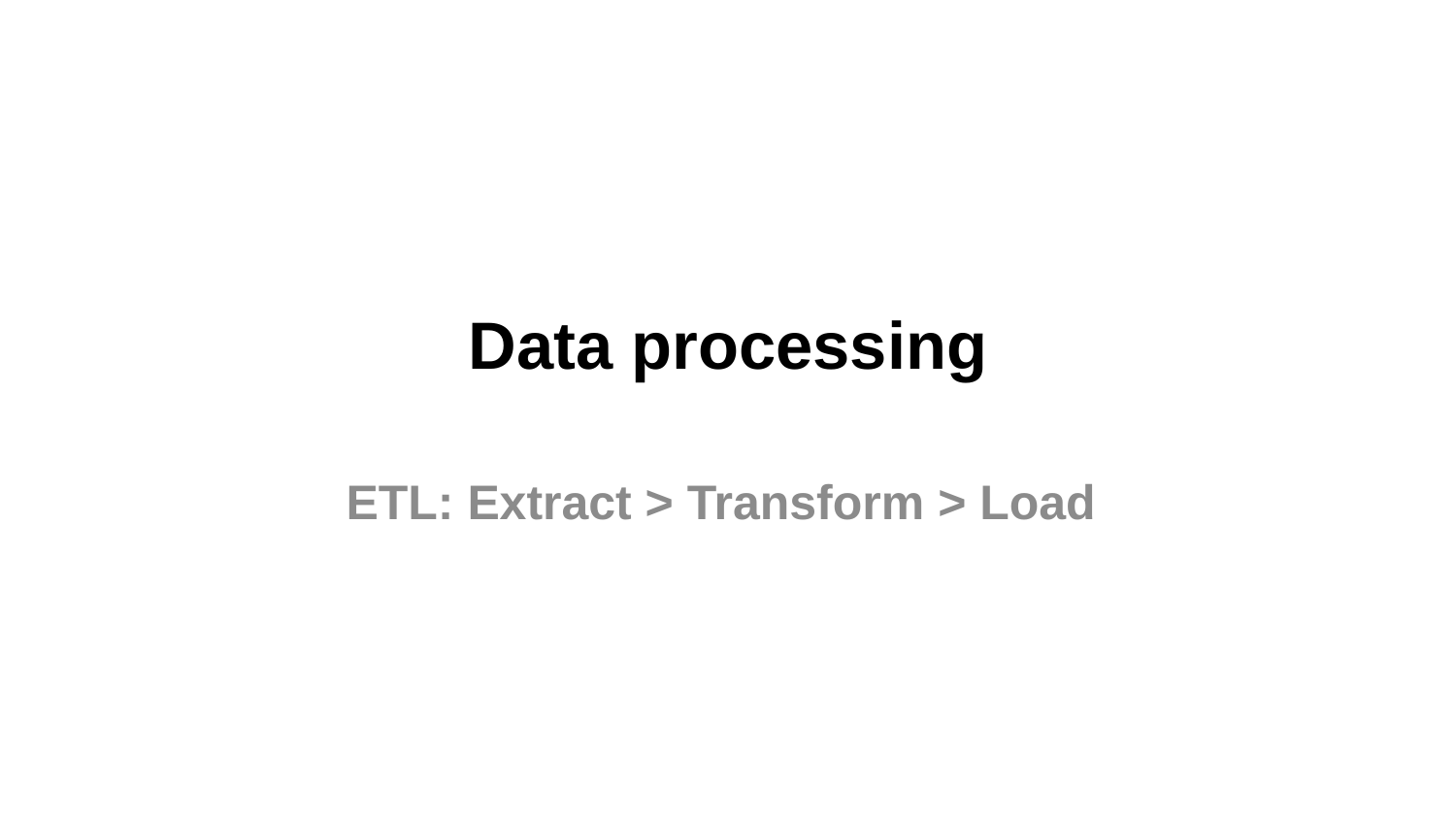

# Data processing
ETL: Extract > Transform > Load